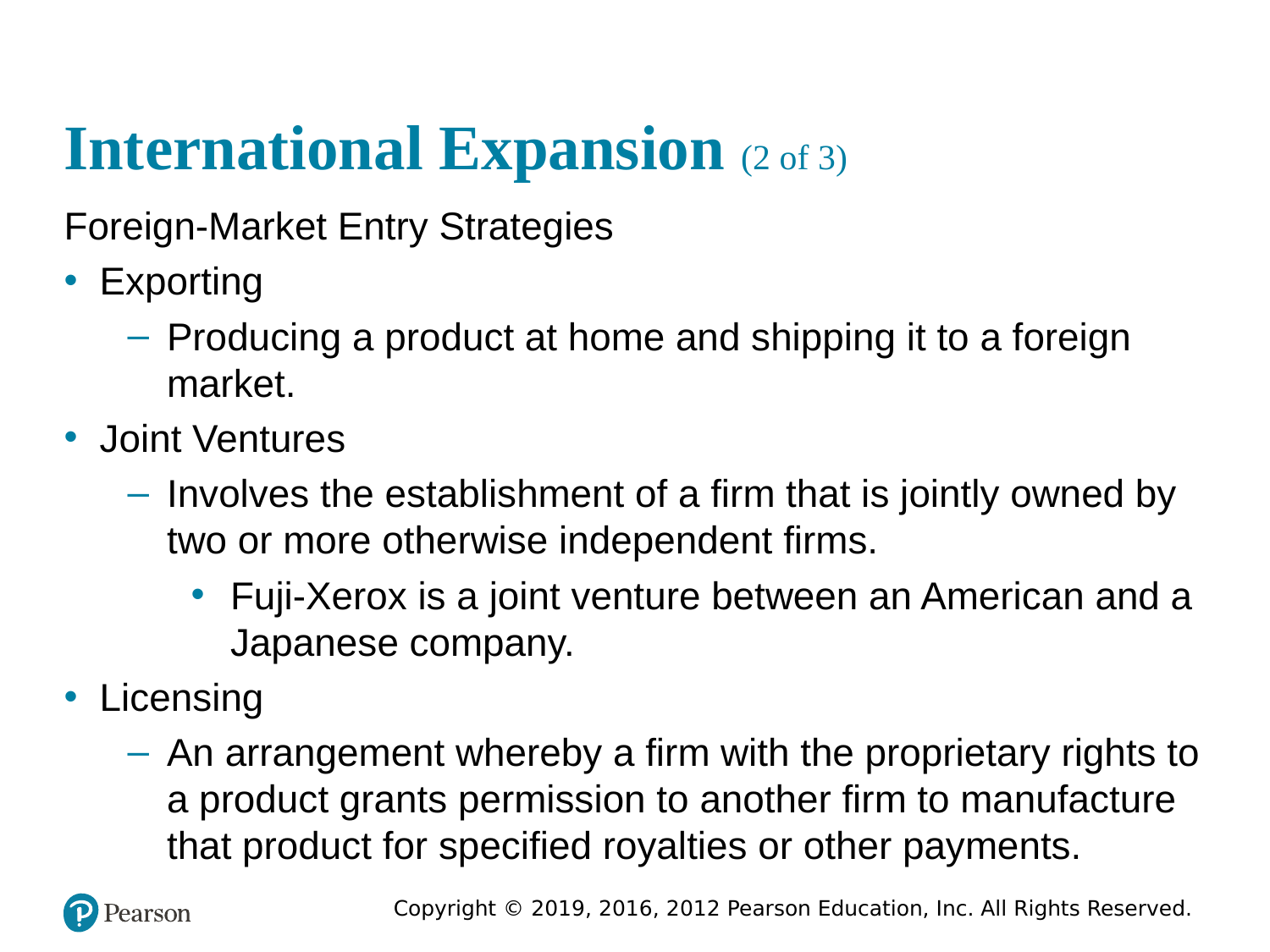

# International Expansion (2 of 3)
Foreign-Market Entry Strategies
Exporting
Producing a product at home and shipping it to a foreign market.
Joint Ventures
Involves the establishment of a firm that is jointly owned by two or more otherwise independent firms.
Fuji-Xerox is a joint venture between an American and a Japanese company.
Licensing
An arrangement whereby a firm with the proprietary rights to a product grants permission to another firm to manufacture that product for specified royalties or other payments.